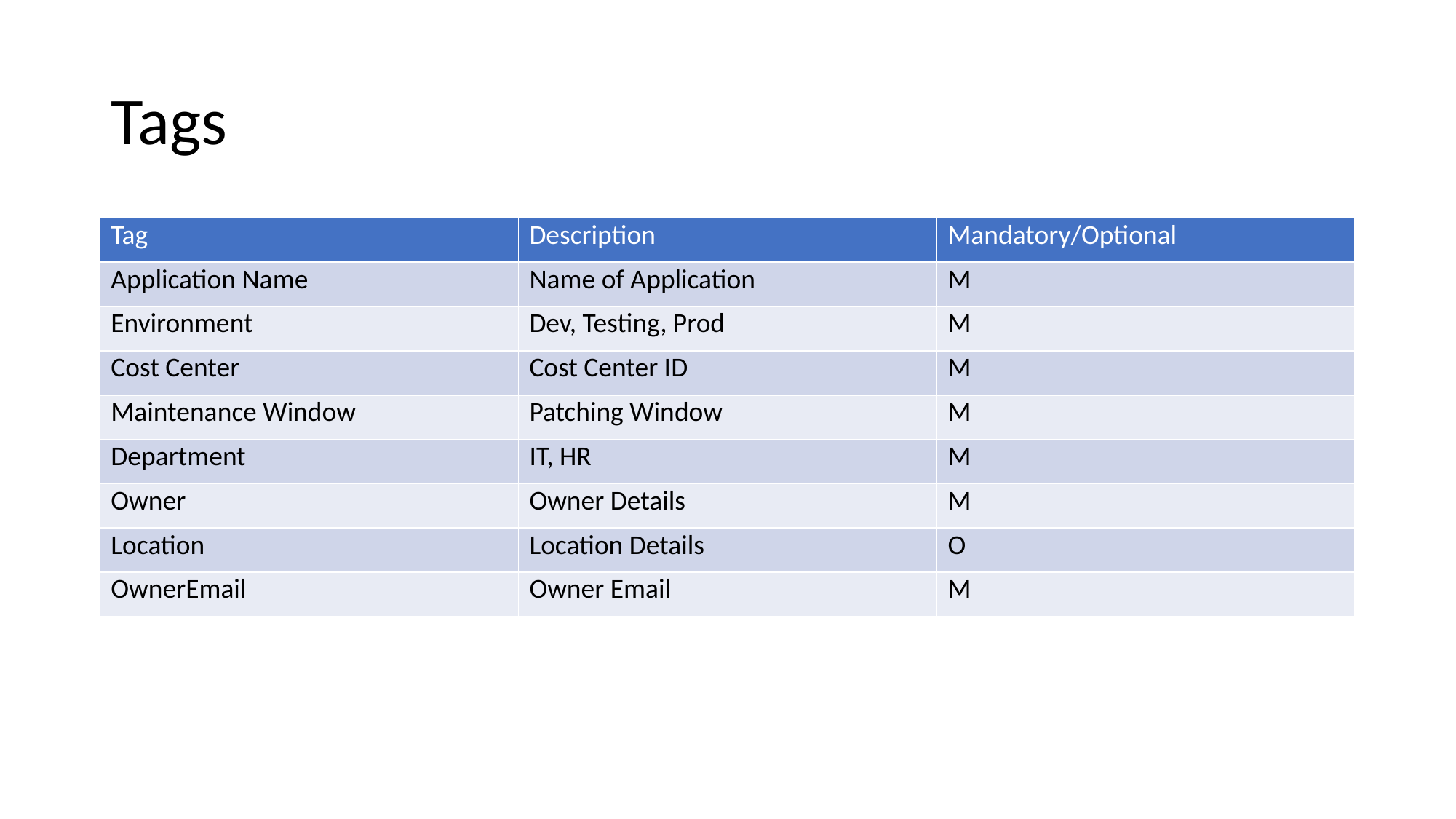

# Tags
| Tag | Description | Mandatory/Optional |
| --- | --- | --- |
| Application Name | Name of Application | M |
| Environment | Dev, Testing, Prod | M |
| Cost Center | Cost Center ID | M |
| Maintenance Window | Patching Window | M |
| Department | IT, HR | M |
| Owner | Owner Details | M |
| Location | Location Details | O |
| OwnerEmail | Owner Email | M |